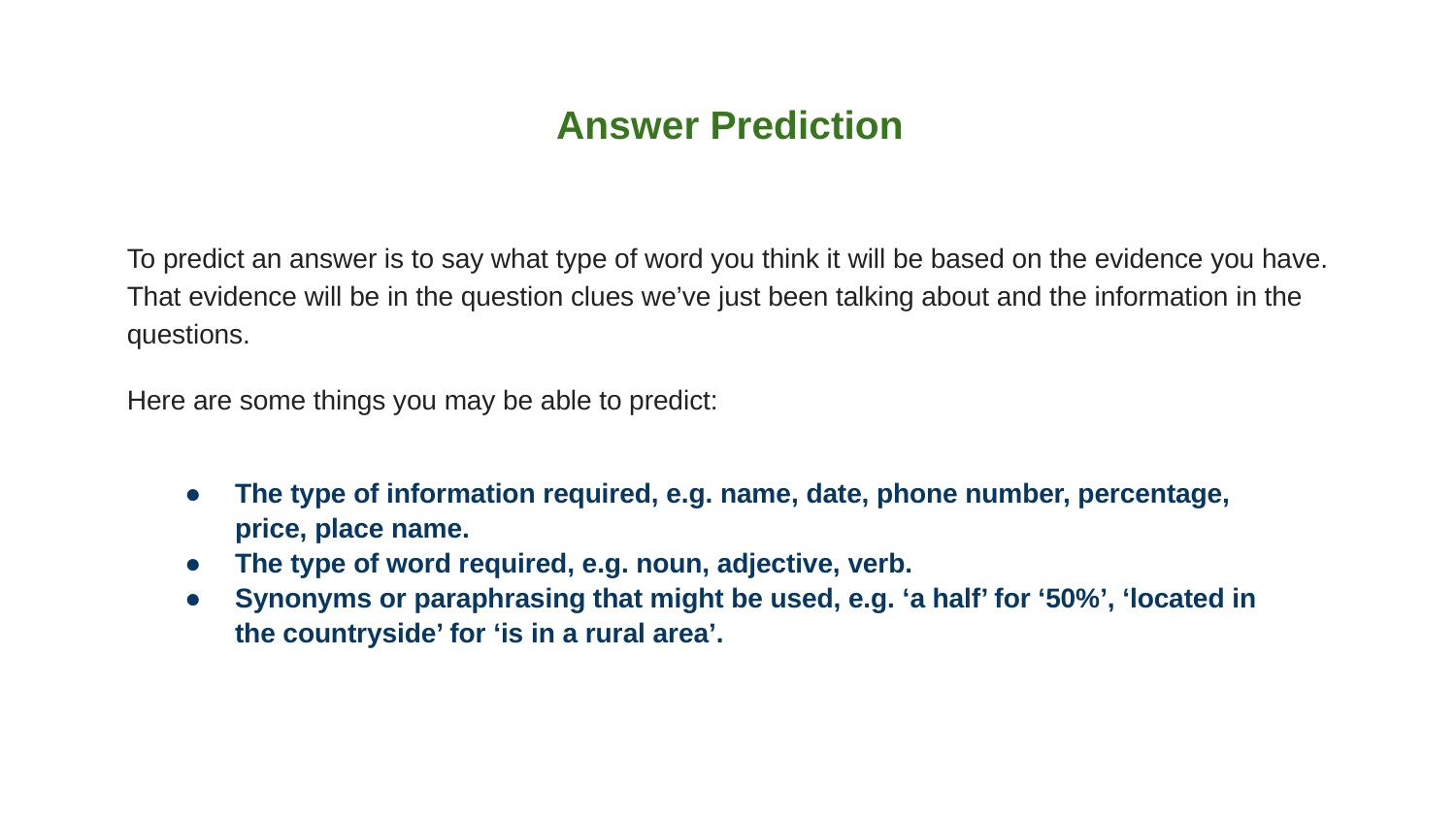

# Answer Prediction

To predict an answer is to say what type of word you think it will be based on the evidence you have. That evidence will be in the question clues we’ve just been talking about and the information in the questions.
Here are some things you may be able to predict:
|  | The type of information required, e.g. name, date, phone number, percentage, price, place name. The type of word required, e.g. noun, adjective, verb. Synonyms or paraphrasing that might be used, e.g. ‘a half’ for ‘50%’, ‘located in the countryside’ for ‘is in a rural area’. |
| --- | --- |